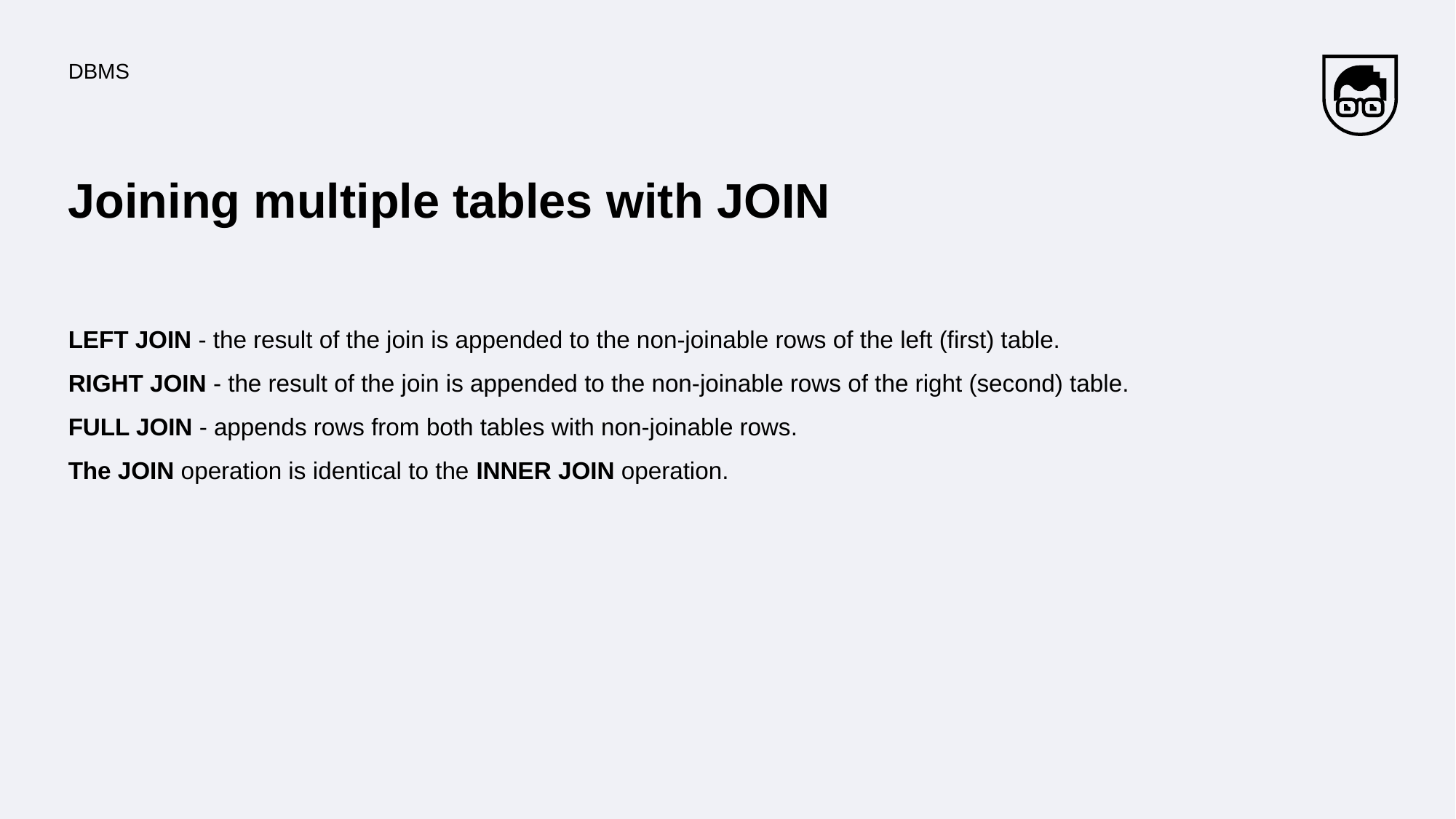

DBMS
# Joining multiple tables with JOIN
LEFT JOIN - the result of the join is appended to the non-joinable rows of the left (first) table.
RIGHT JOIN - the result of the join is appended to the non-joinable rows of the right (second) table.
FULL JOIN - appends rows from both tables with non-joinable rows.
The JOIN operation is identical to the INNER JOIN operation.